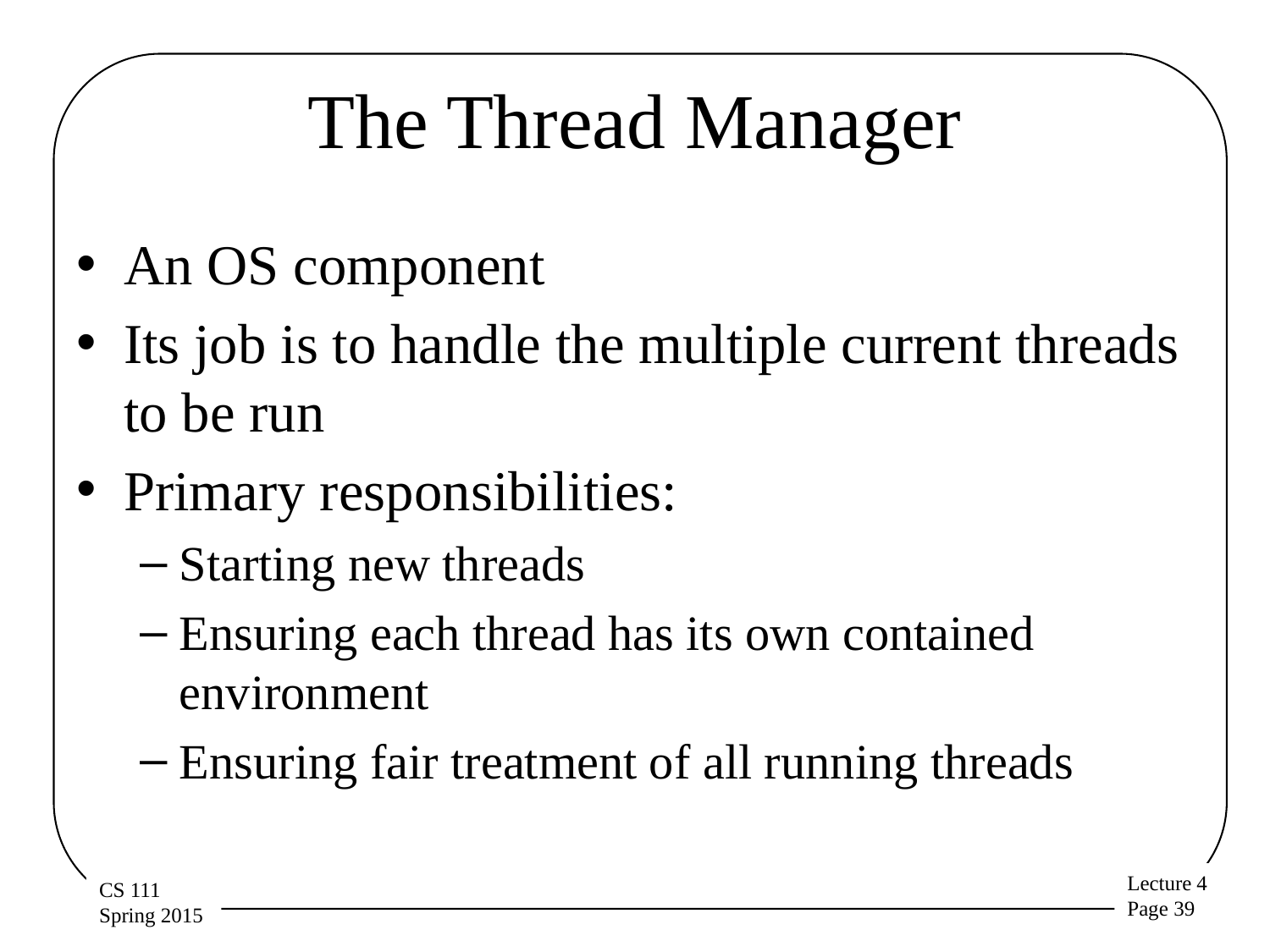

# The Thread Manager
An OS component
Its job is to handle the multiple current threads to be run
Primary responsibilities:
Starting new threads
Ensuring each thread has its own contained environment
Ensuring fair treatment of all running threads